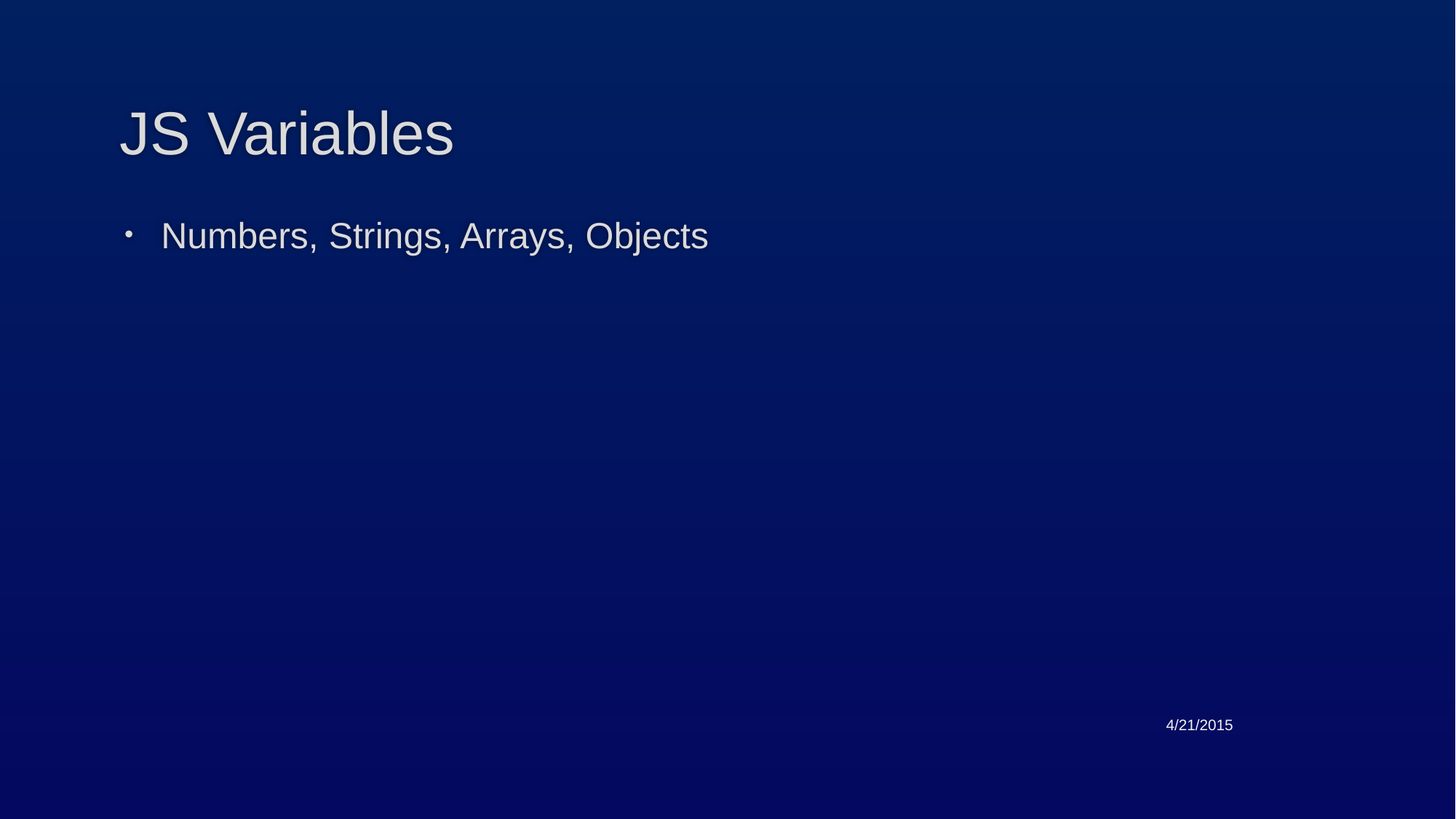

# JS Variables
Numbers, Strings, Arrays, Objects
4/21/2015